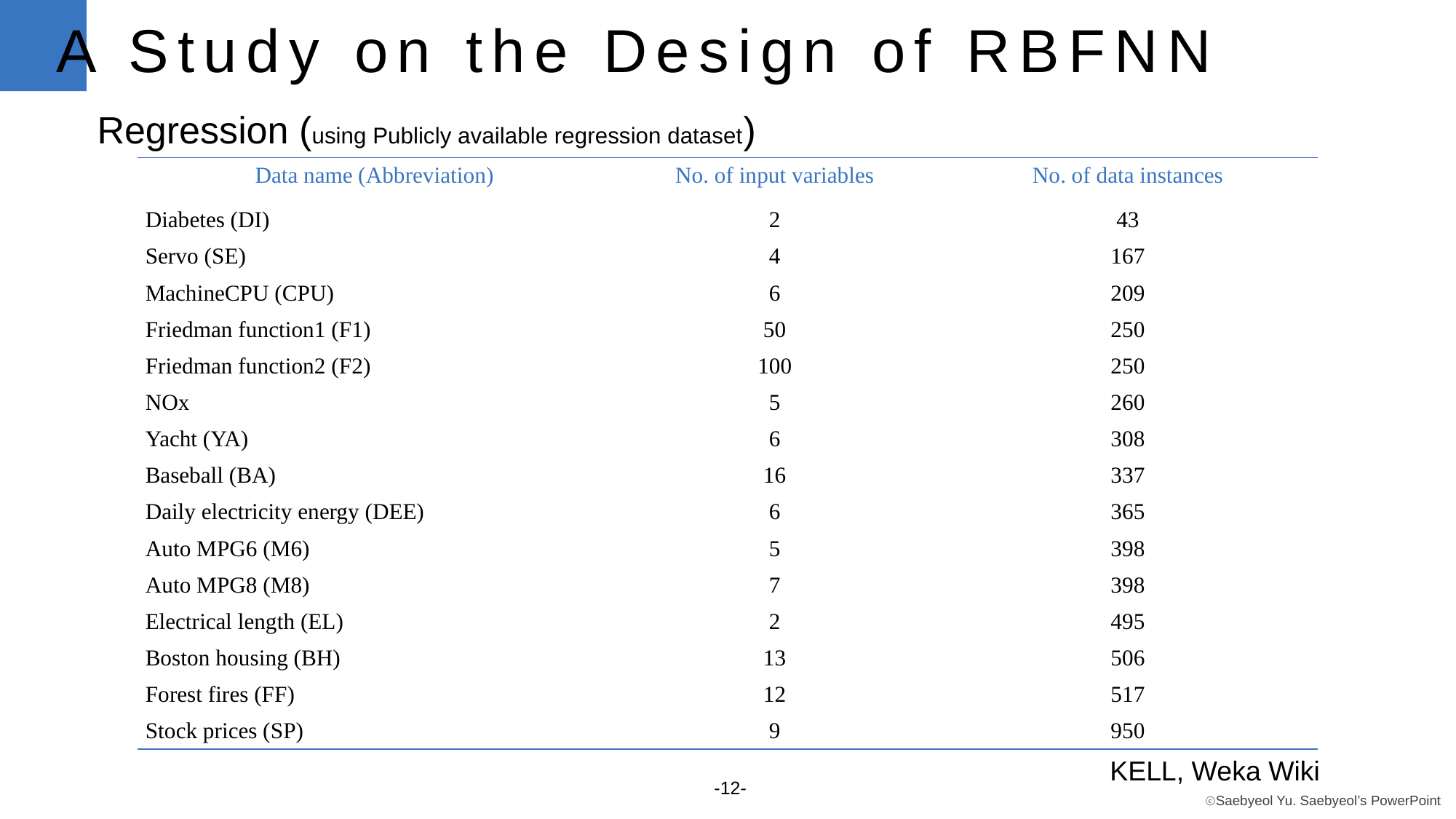

A Study on the Design of RBFNN
Regression (using Publicly available regression dataset)
| Data name (Abbreviation) | No. of input variables | No. of data instances |
| --- | --- | --- |
| Diabetes (DI) | 2 | 43 |
| Servo (SE) | 4 | 167 |
| MachineCPU (CPU) | 6 | 209 |
| Friedman function1 (F1) | 50 | 250 |
| Friedman function2 (F2) | 100 | 250 |
| NOx | 5 | 260 |
| Yacht (YA) | 6 | 308 |
| Baseball (BA) | 16 | 337 |
| Daily electricity energy (DEE) | 6 | 365 |
| Auto MPG6 (M6) | 5 | 398 |
| Auto MPG8 (M8) | 7 | 398 |
| Electrical length (EL) | 2 | 495 |
| Boston housing (BH) | 13 | 506 |
| Forest fires (FF) | 12 | 517 |
| Stock prices (SP) | 9 | 950 |
KELL, Weka Wiki
-12-